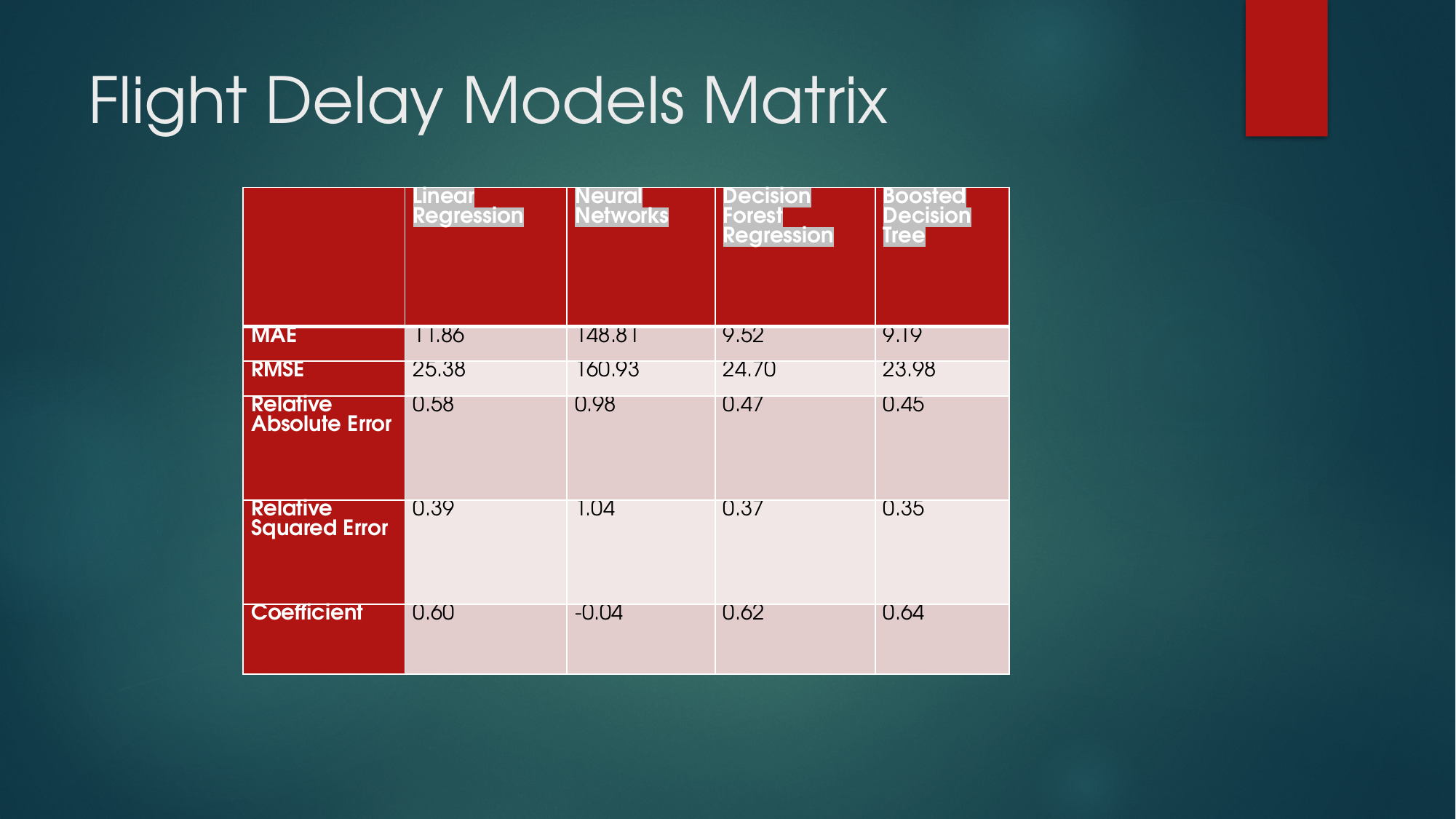

# Flight Delay Models Matrix
|  | Linear Regression | Neural Networks | Decision Forest Regression | Boosted Decision Tree |
| --- | --- | --- | --- | --- |
| MAE | 11.86 | 148.81 | 9.52 | 9.19 |
| RMSE | 25.38 | 160.93 | 24.70 | 23.98 |
| Relative Absolute Error | 0.58 | 0.98 | 0.47 | 0.45 |
| Relative Squared Error | 0.39 | 1.04 | 0.37 | 0.35 |
| Coefficient | 0.60 | -0.04 | 0.62 | 0.64 |